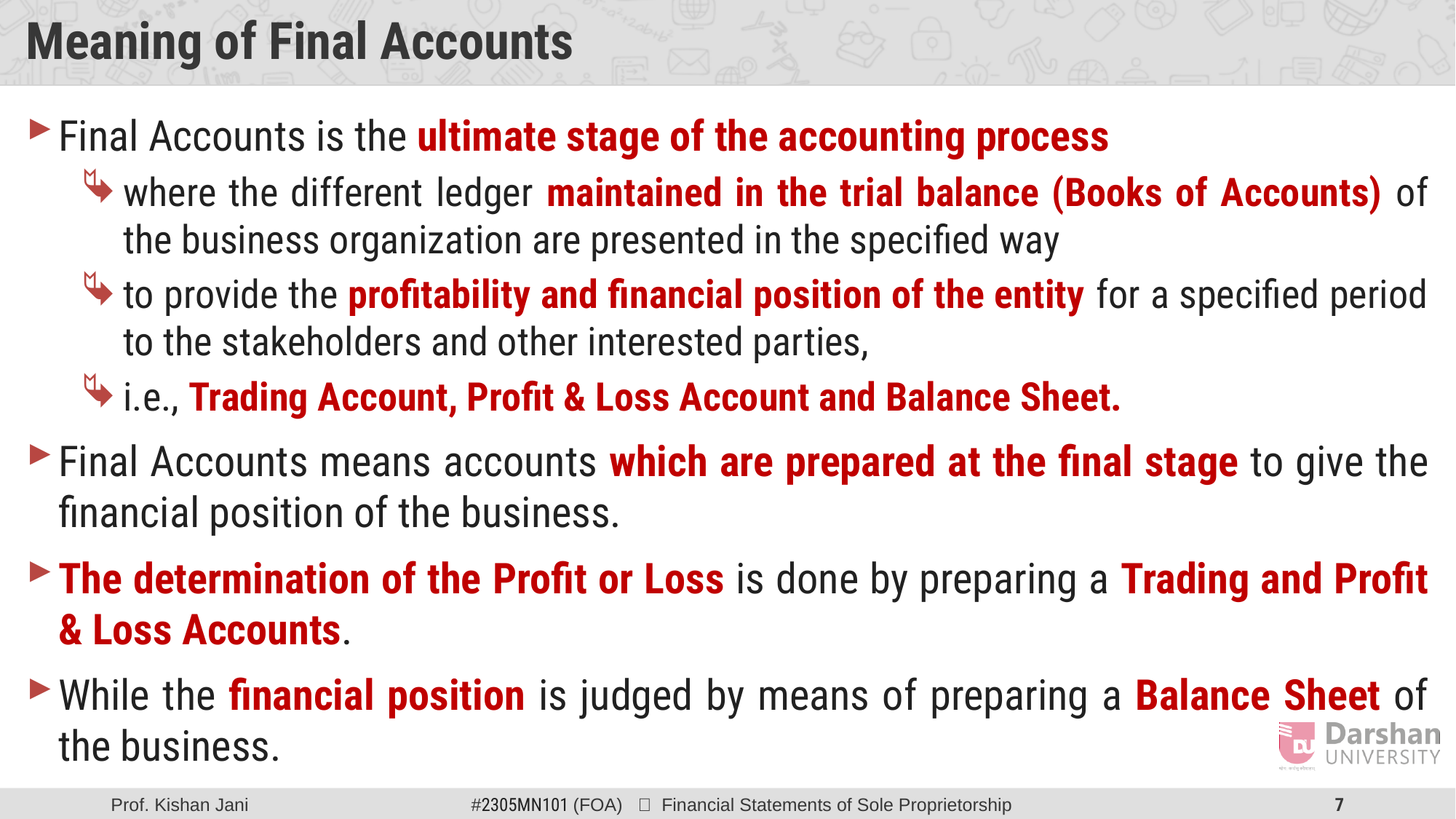

# Meaning of Final Accounts
Final Accounts is the ultimate stage of the accounting process
where the different ledger maintained in the trial balance (Books of Accounts) of the business organization are presented in the specified way
to provide the profitability and financial position of the entity for a specified period to the stakeholders and other interested parties,
i.e., Trading Account, Profit & Loss Account and Balance Sheet.
Final Accounts means accounts which are prepared at the final stage to give the financial position of the business.
The determination of the Profit or Loss is done by preparing a Trading and Profit & Loss Accounts.
While the financial position is judged by means of preparing a Balance Sheet of the business.